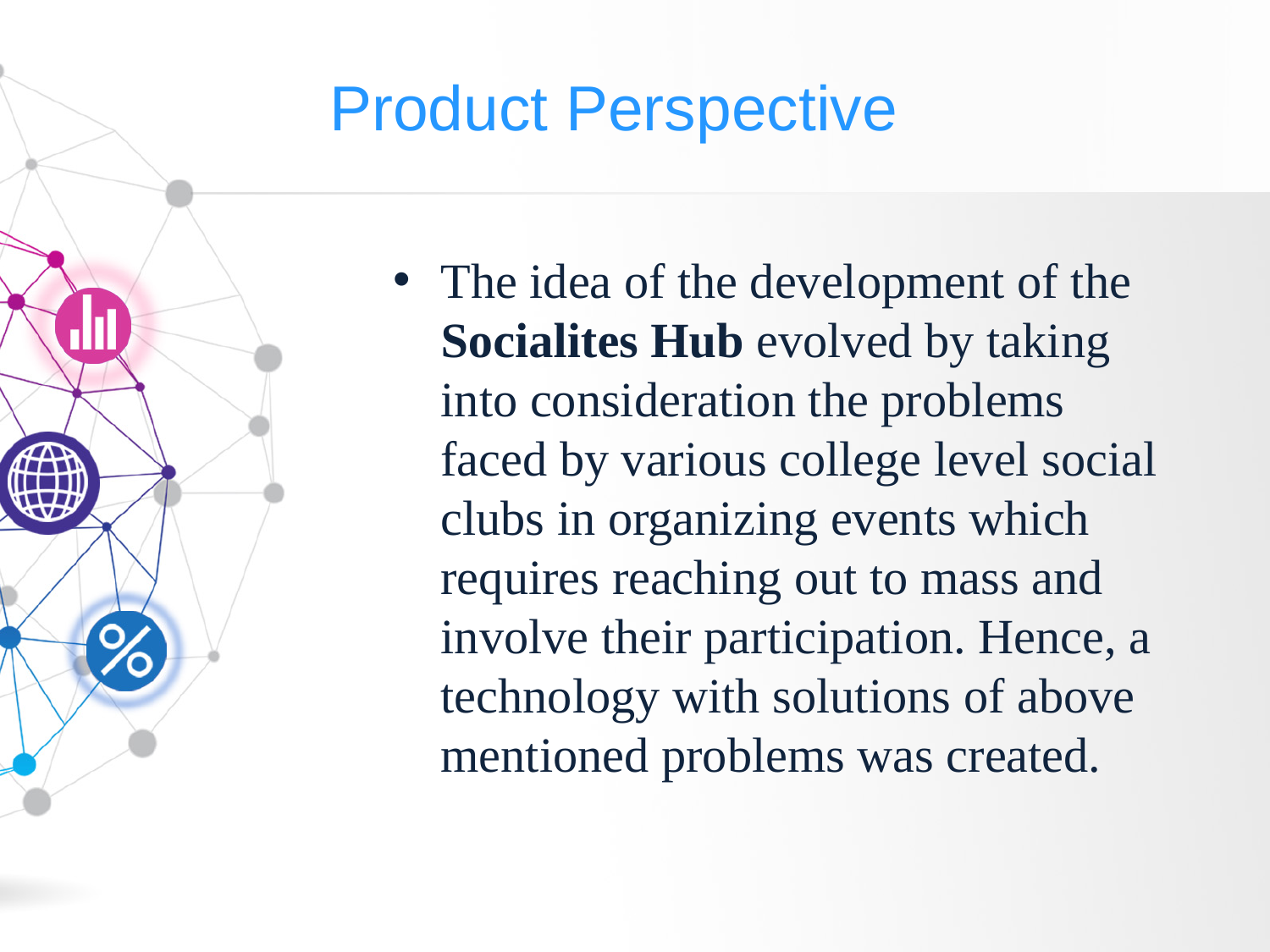

# Product Perspective
The idea of the development of the Socialites Hub evolved by taking into consideration the problems faced by various college level social clubs in organizing events which requires reaching out to mass and involve their participation. Hence, a technology with solutions of above mentioned problems was created.